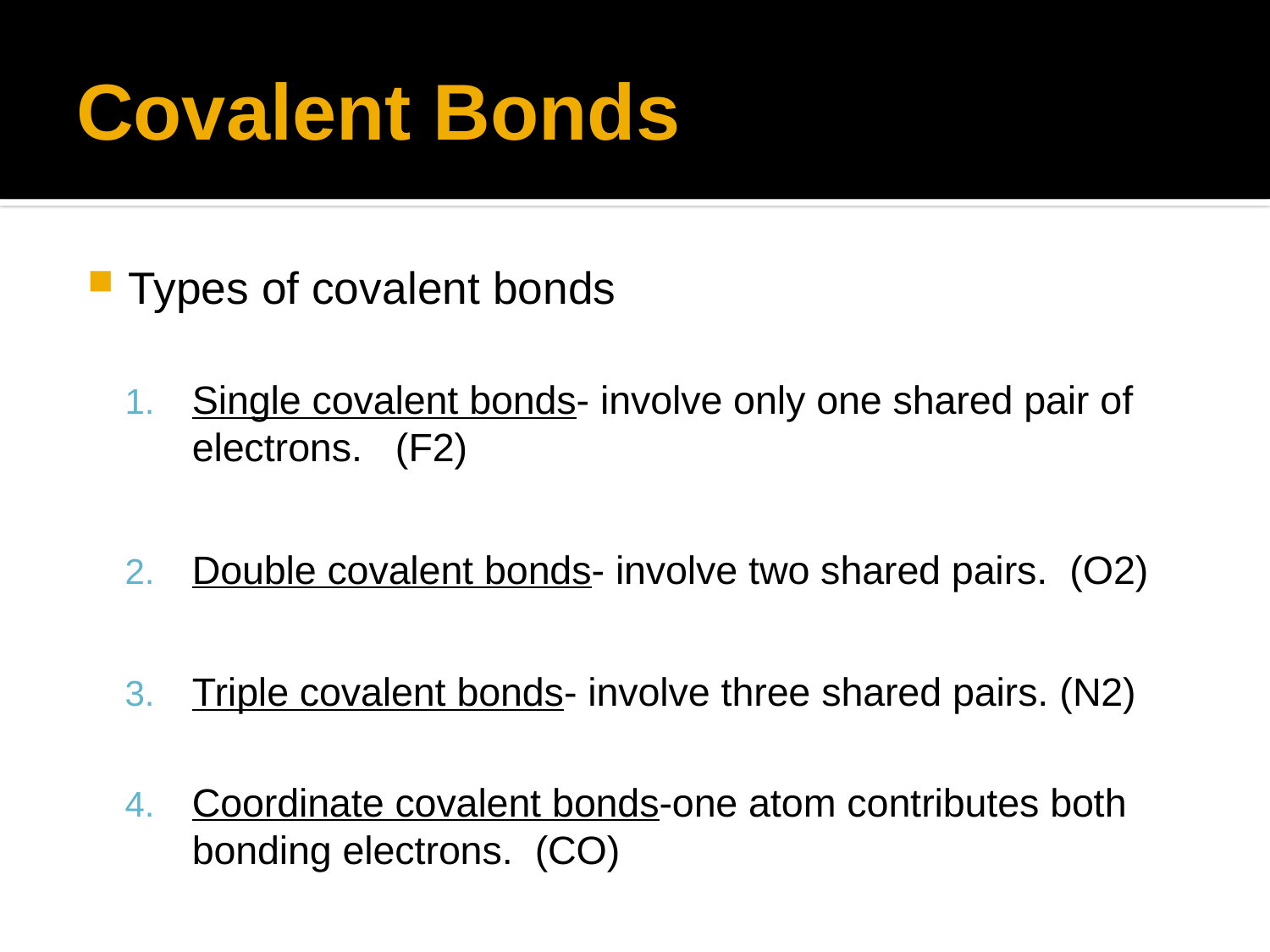

# Covalent Bonds
Types of covalent bonds

Single covalent bonds- involve only one shared pair of electrons.   (F2)

Double covalent bonds- involve two shared pairs.  (O2)

Triple covalent bonds- involve three shared pairs. (N2)

Coordinate covalent bonds-one atom contributes both bonding electrons.  (CO)